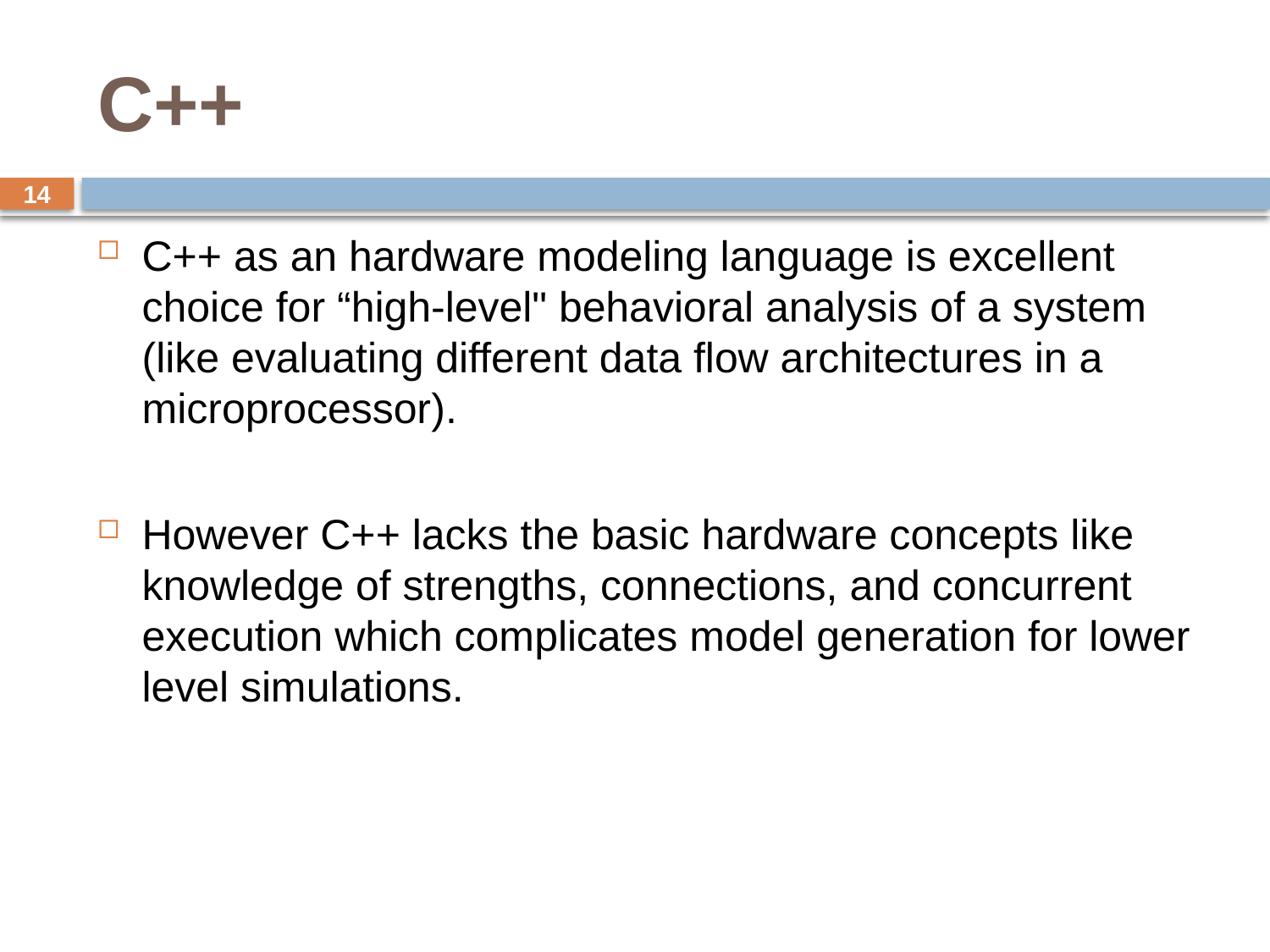

# C++
14
C++ as an hardware modeling language is excellent choice for “high-level" behavioral analysis of a system (like evaluating different data flow architectures in a microprocessor).

However C++ lacks the basic hardware concepts like knowledge of strengths, connections, and concurrent execution which complicates model generation for lower level simulations.